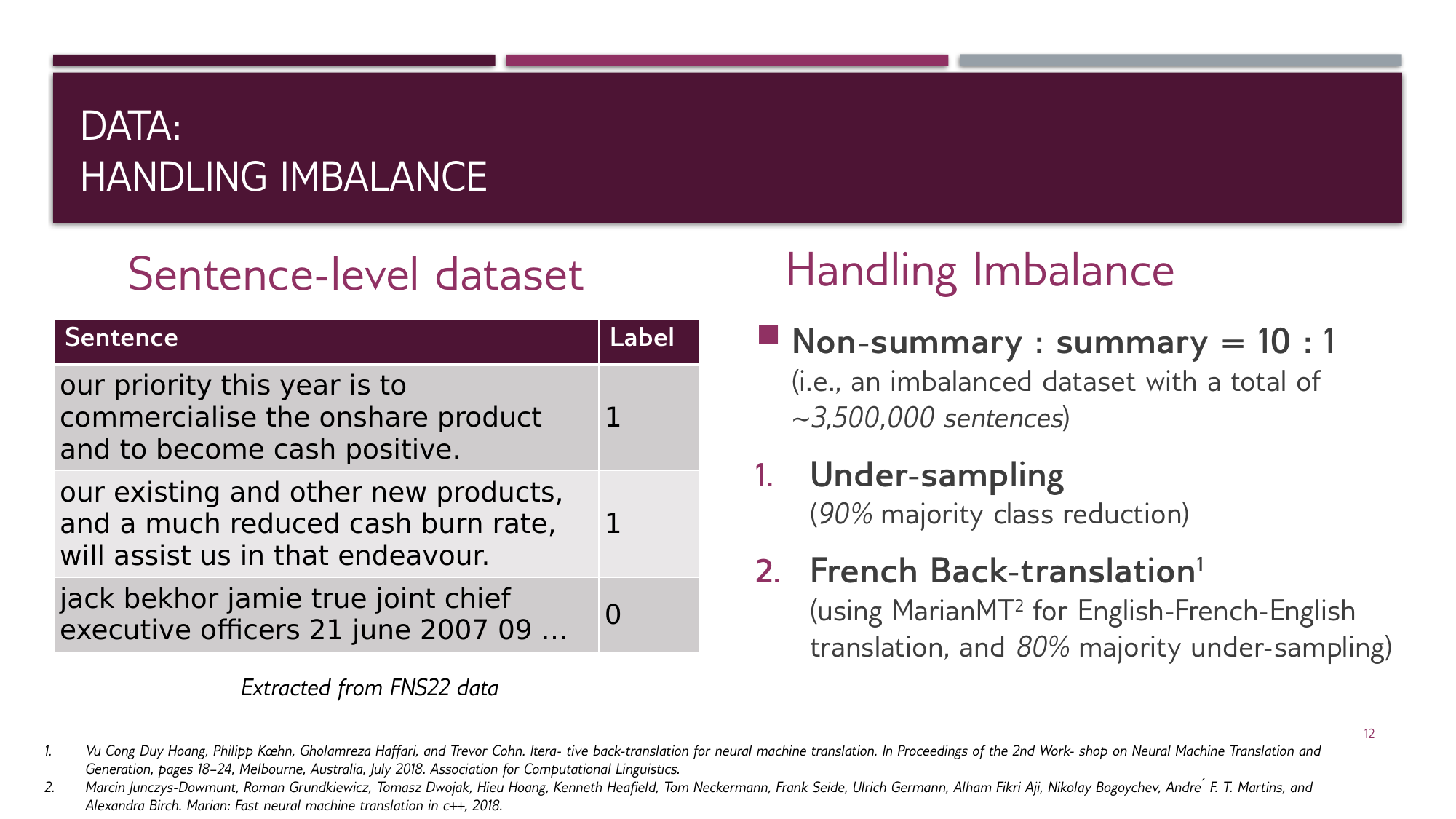

# Data: Handling imbalance
Handling Imbalance
Sentence-level dataset
Non-summary : summary = 10 : 1
(i.e., an imbalanced dataset with a total of ~3,500,000 sentences)
Under-sampling
(90% majority class reduction)
French Back-translation1
(using MarianMT2 for English-French-English translation, and 80% majority under-sampling)
| Sentence | Label |
| --- | --- |
| our priority this year is to commercialise the onshare product and to become cash positive. | 1 |
| our existing and other new products, and a much reduced cash burn rate, will assist us in that endeavour. | 1 |
| jack bekhor jamie true joint chief executive officers 21 june 2007 09 … | 0 |
Extracted from FNS22 data
12
Vu Cong Duy Hoang, Philipp Koehn, Gholamreza Haffari, and Trevor Cohn. Itera- tive back-translation for neural machine translation. In Proceedings of the 2nd Work- shop on Neural Machine Translation and Generation, pages 18–24, Melbourne, Australia, July 2018. Association for Computational Linguistics.
Marcin Junczys-Dowmunt, Roman Grundkiewicz, Tomasz Dwojak, Hieu Hoang, Kenneth Heafield, Tom Neckermann, Frank Seide, Ulrich Germann, Alham Fikri Aji, Nikolay Bogoychev, Andre ́ F. T. Martins, and Alexandra Birch. Marian: Fast neural machine translation in c++, 2018.